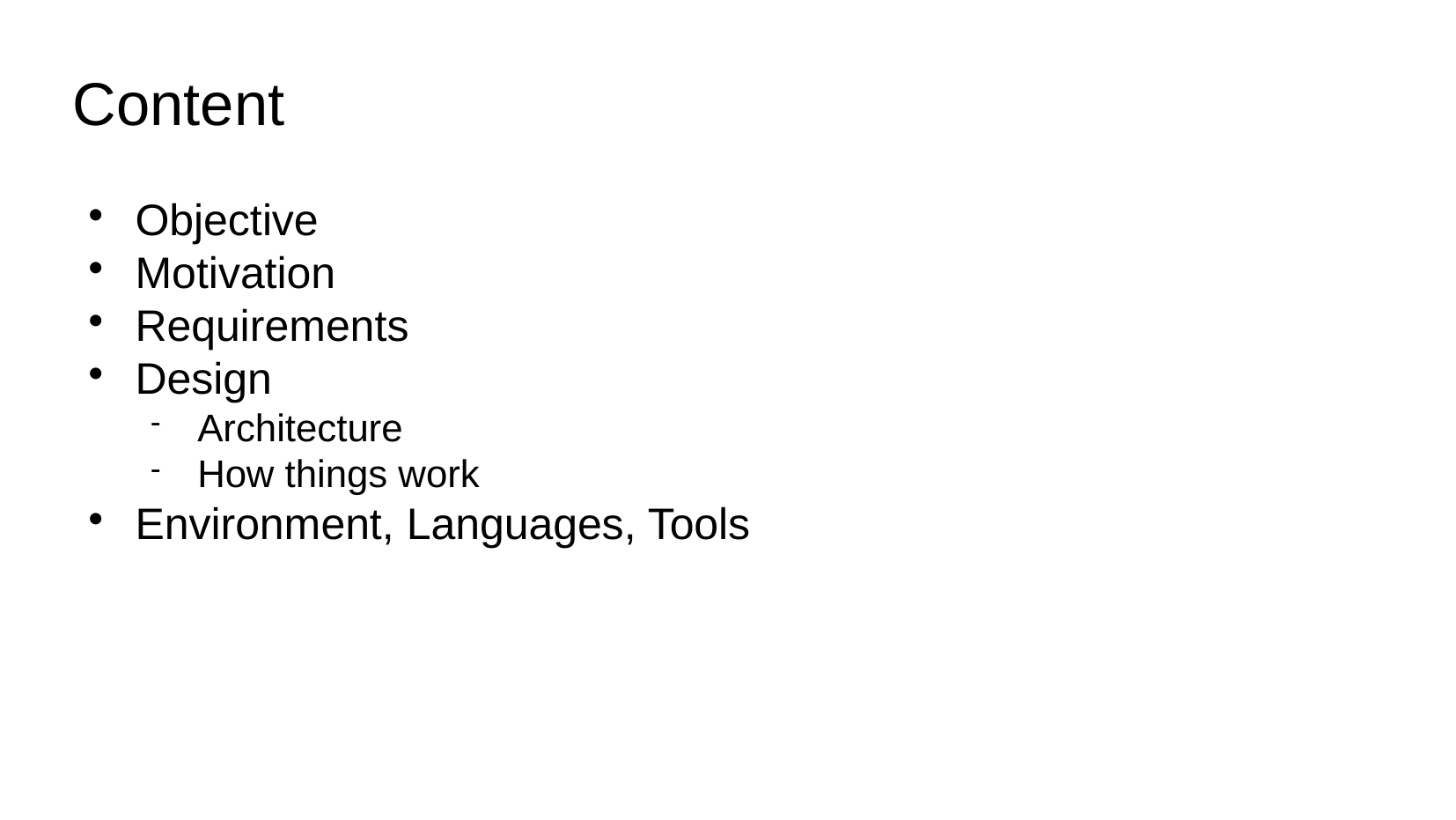

Content
Objective
Motivation
Requirements
Design
Architecture
How things work
Environment, Languages, Tools